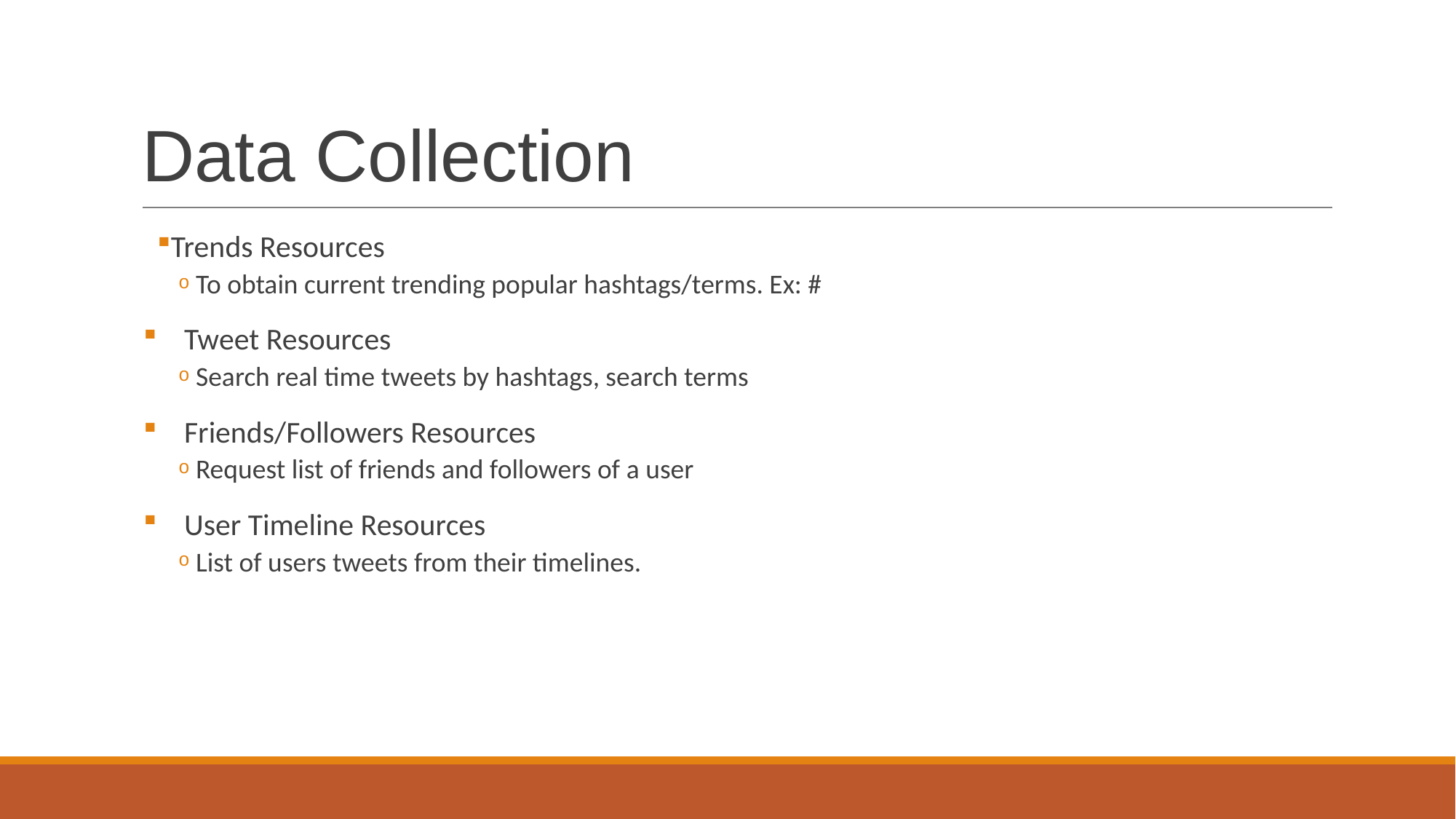

# Data Collection
Trends Resources
 To obtain current trending popular hashtags/terms. Ex: #
Tweet Resources
 Search real time tweets by hashtags, search terms
Friends/Followers Resources
 Request list of friends and followers of a user
User Timeline Resources
 List of users tweets from their timelines.